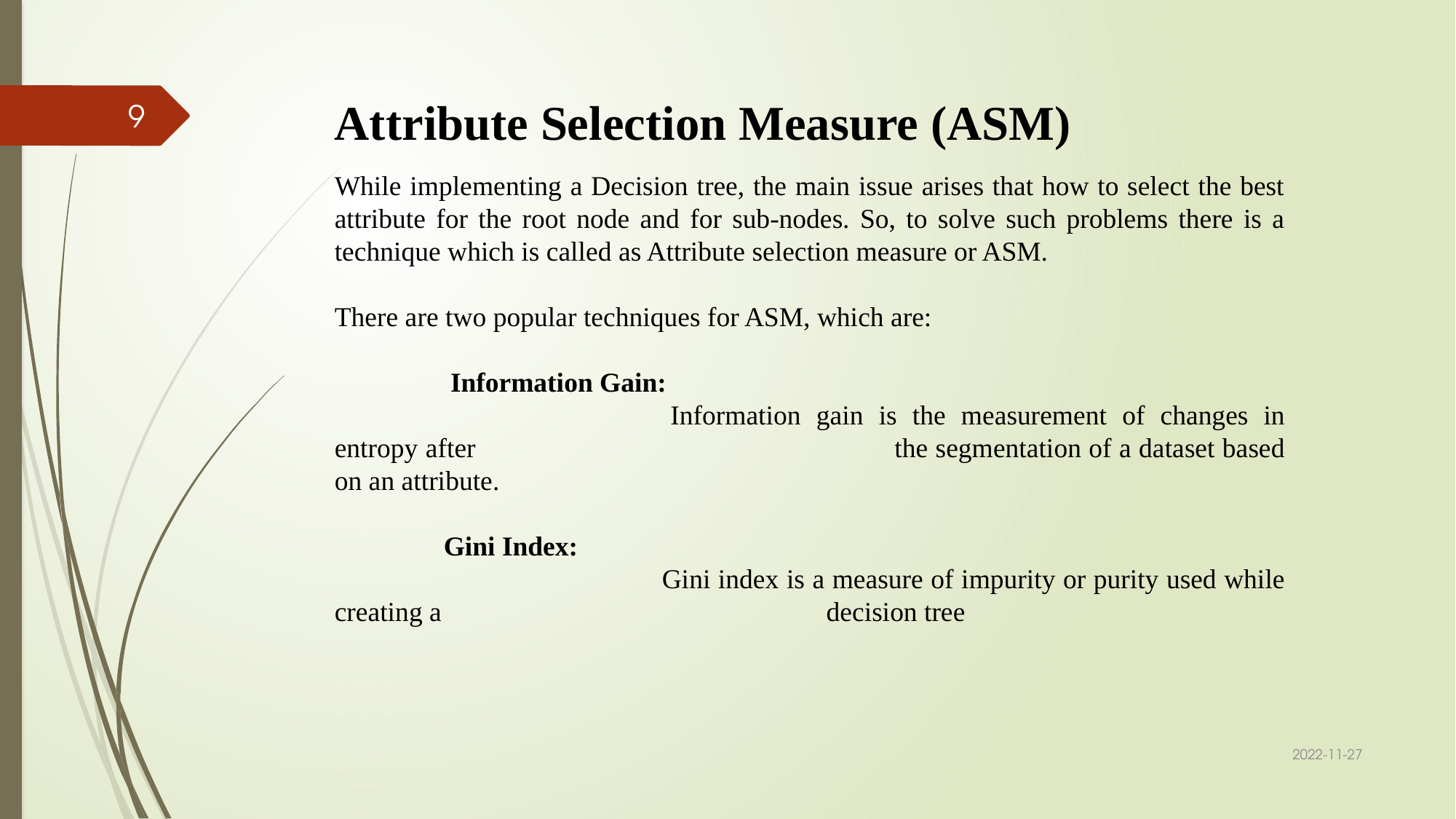

# Attribute Selection Measure (ASM)
9
While implementing a Decision tree, the main issue arises that how to select the best attribute for the root node and for sub-nodes. So, to solve such problems there is a technique which is called as Attribute selection measure or ASM.

There are two popular techniques for ASM, which are:

	 Information Gain:
 			Information gain is the measurement of changes in entropy after 			                the segmentation of a dataset based on an attribute.

	Gini Index:
			Gini index is a measure of impurity or purity used while creating a 			        decision tree

2022-11-27